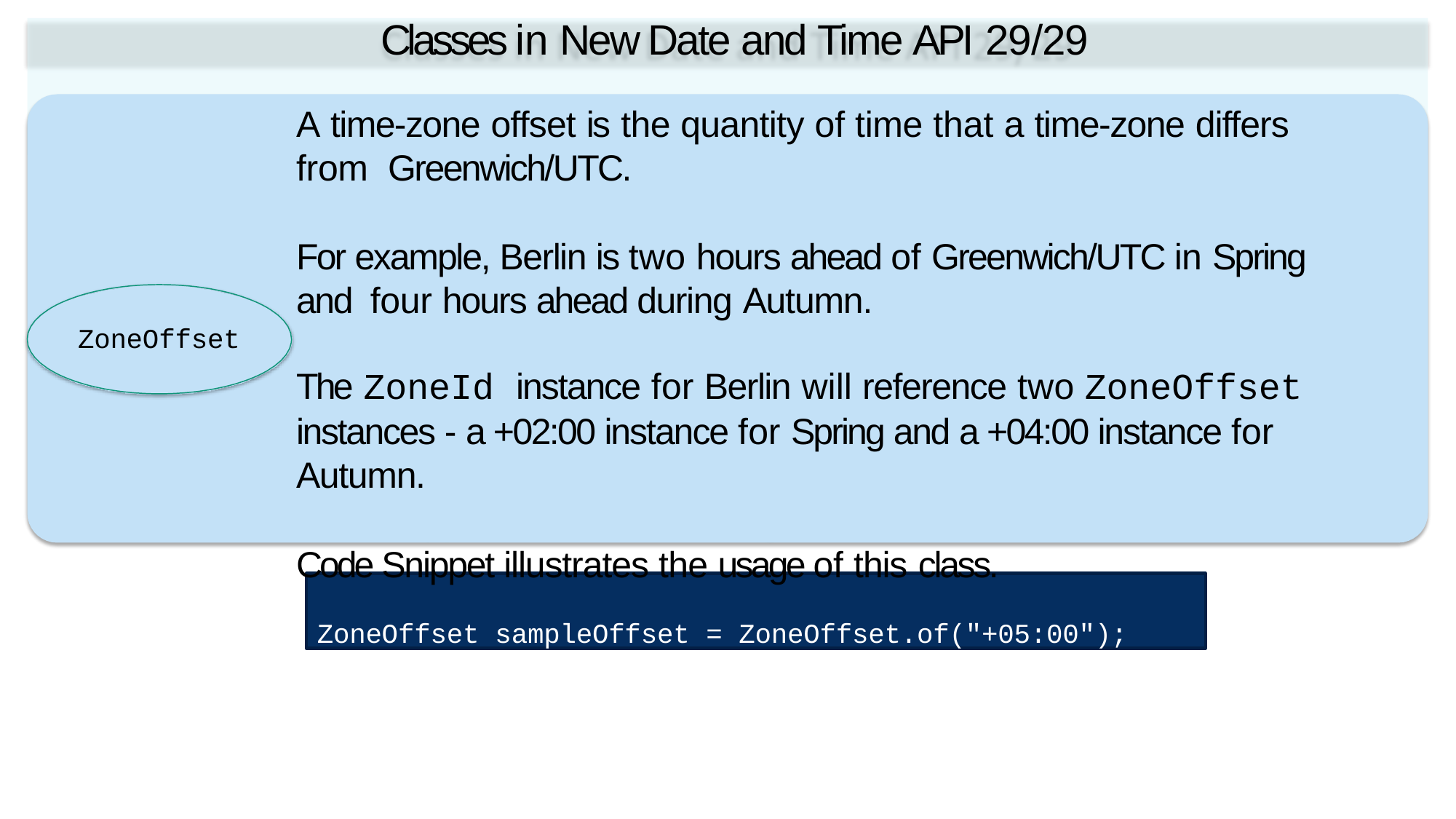

# Classes in New Date and Time API 29/29

A time-zone offset is the quantity of time that a time-zone differs from  Greenwich/UTC.

For example, Berlin is two hours ahead of Greenwich/UTC in Spring and  four hours ahead during Autumn.
ZoneOffset
The ZoneId instance for Berlin will reference two ZoneOffset
instances - a +02:00 instance for Spring and a +04:00 instance for Autumn.

Code Snippet illustrates the usage of this class.

ZoneOffset sampleOffset = ZoneOffset.of("+05:00");
Fundamental Programming in Java -Session 13 / Slide 32
© Aptech Ltd.